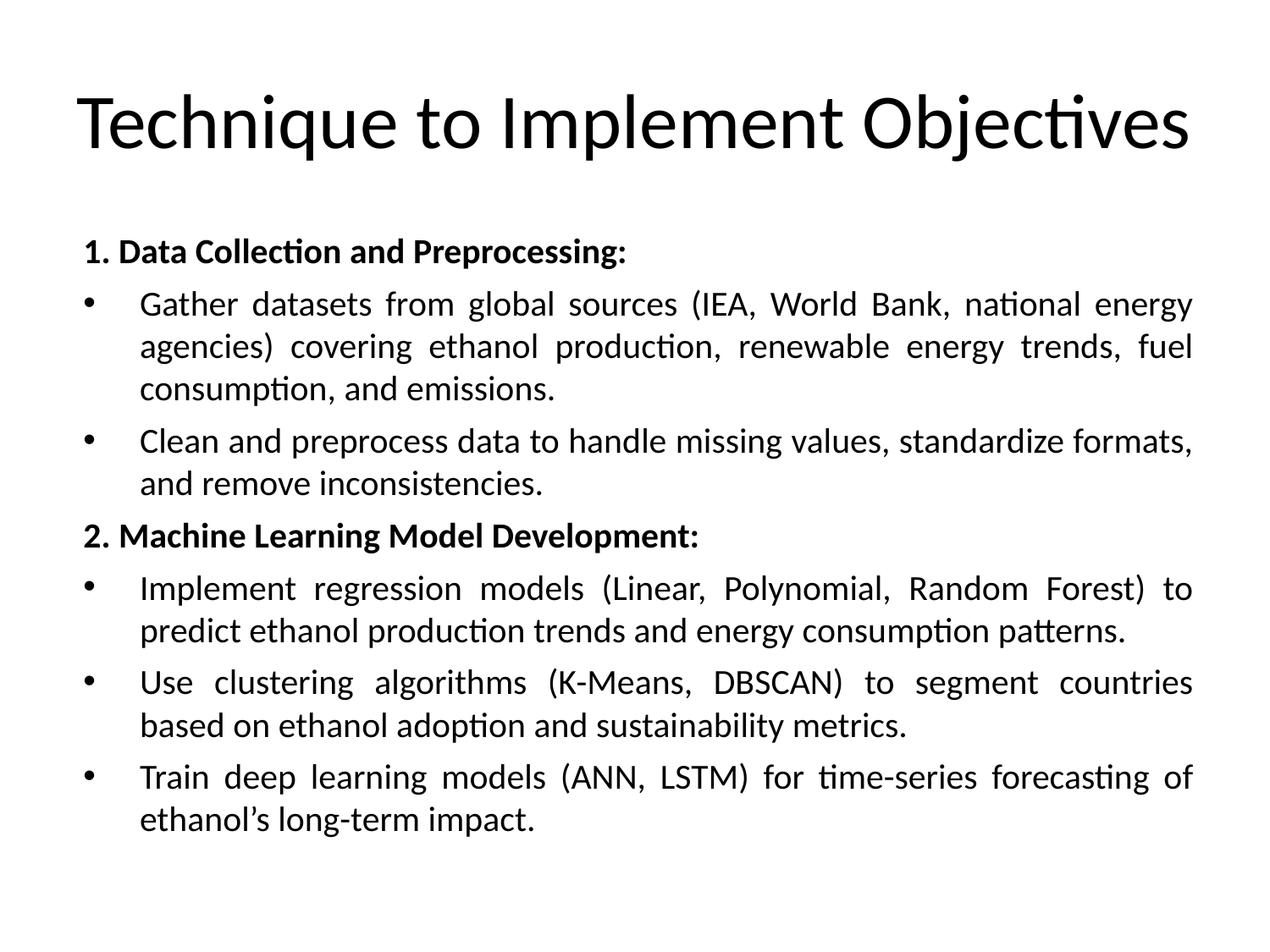

# Technique to Implement Objectives
1. Data Collection and Preprocessing:
Gather datasets from global sources (IEA, World Bank, national energy agencies) covering ethanol production, renewable energy trends, fuel consumption, and emissions.
Clean and preprocess data to handle missing values, standardize formats, and remove inconsistencies.
2. Machine Learning Model Development:
Implement regression models (Linear, Polynomial, Random Forest) to predict ethanol production trends and energy consumption patterns.
Use clustering algorithms (K-Means, DBSCAN) to segment countries based on ethanol adoption and sustainability metrics.
Train deep learning models (ANN, LSTM) for time-series forecasting of ethanol’s long-term impact.